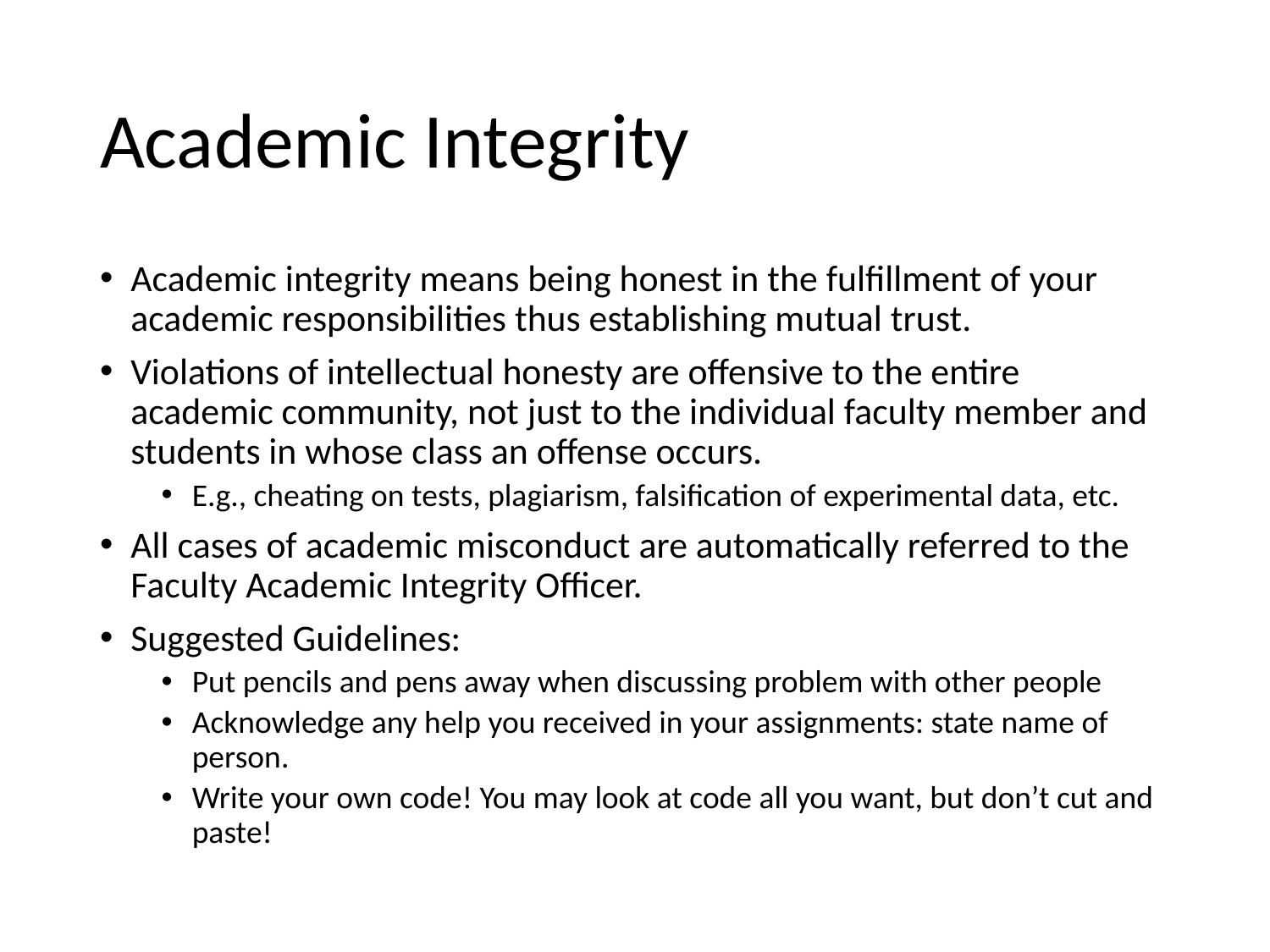

# Academic Integrity
Academic integrity means being honest in the fulfillment of your academic responsibilities thus establishing mutual trust.
Violations of intellectual honesty are offensive to the entire academic community, not just to the individual faculty member and students in whose class an offense occurs.
E.g., cheating on tests, plagiarism, falsification of experimental data, etc.
All cases of academic misconduct are automatically referred to the Faculty Academic Integrity Officer.
Suggested Guidelines:
Put pencils and pens away when discussing problem with other people
Acknowledge any help you received in your assignments: state name of person.
Write your own code! You may look at code all you want, but don’t cut and paste!